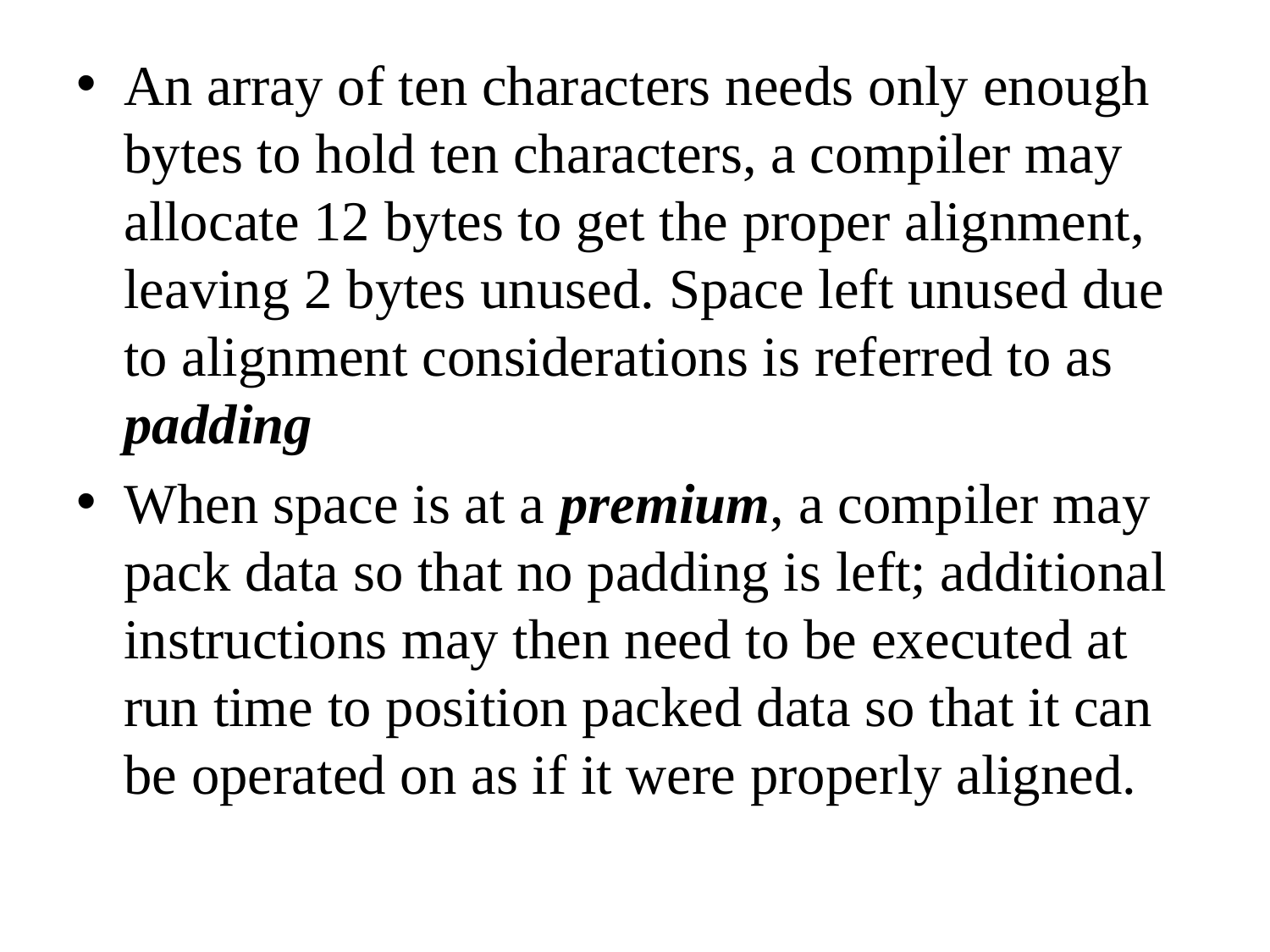

An array of ten characters needs only enough bytes to hold ten characters, a compiler may allocate 12 bytes to get the proper alignment, leaving 2 bytes unused. Space left unused due to alignment considerations is referred to as padding
When space is at a premium, a compiler may pack data so that no padding is left; additional instructions may then need to be executed at run time to position packed data so that it can be operated on as if it were properly aligned.